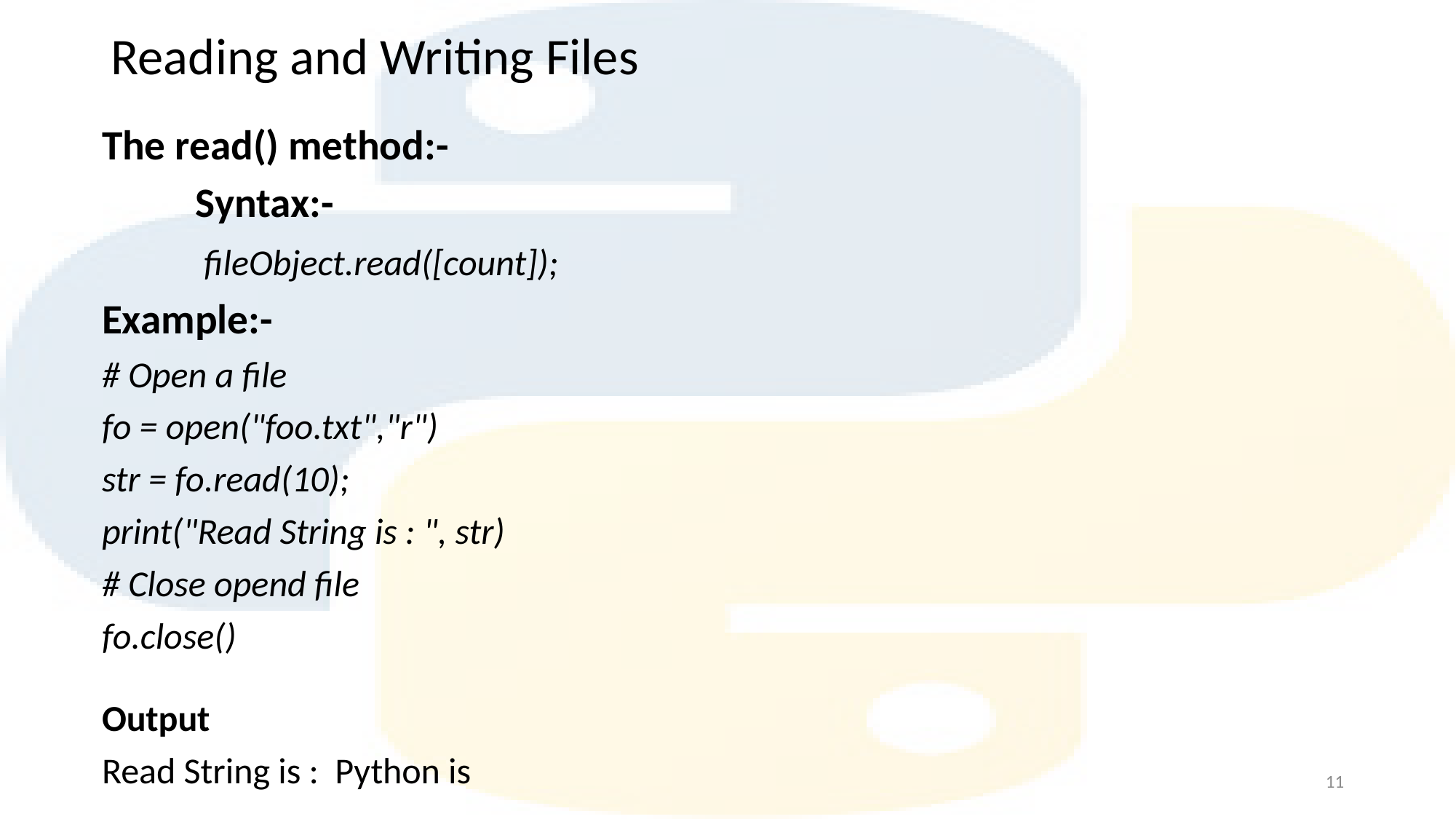

# Reading and Writing Files
The read() method:-
	Syntax:-
		 fileObject.read([count]);
Example:-
# Open a file
fo = open("foo.txt","r")
str = fo.read(10);
print("Read String is : ", str)
# Close opend file
fo.close()

Output
Read String is :  Python is

11